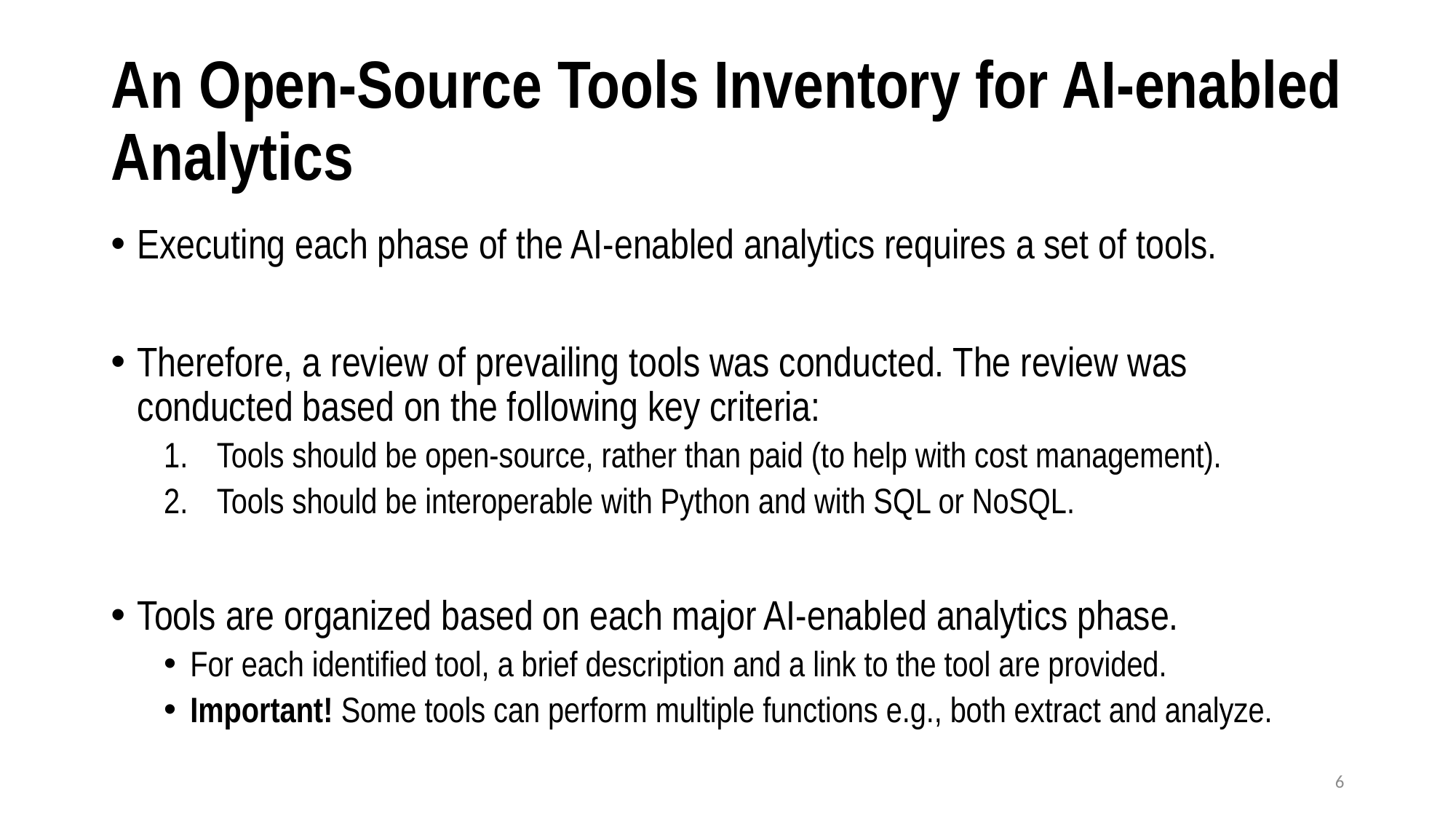

# An Open-Source Tools Inventory for AI-enabled Analytics
Executing each phase of the AI-enabled analytics requires a set of tools.

Therefore, a review of prevailing tools was conducted. The review was conducted based on the following key criteria:
Tools should be open-source, rather than paid (to help with cost management).
Tools should be interoperable with Python and with SQL or NoSQL.

Tools are organized based on each major AI-enabled analytics phase.
For each identified tool, a brief description and a link to the tool are provided.
Important! Some tools can perform multiple functions e.g., both extract and analyze.
6